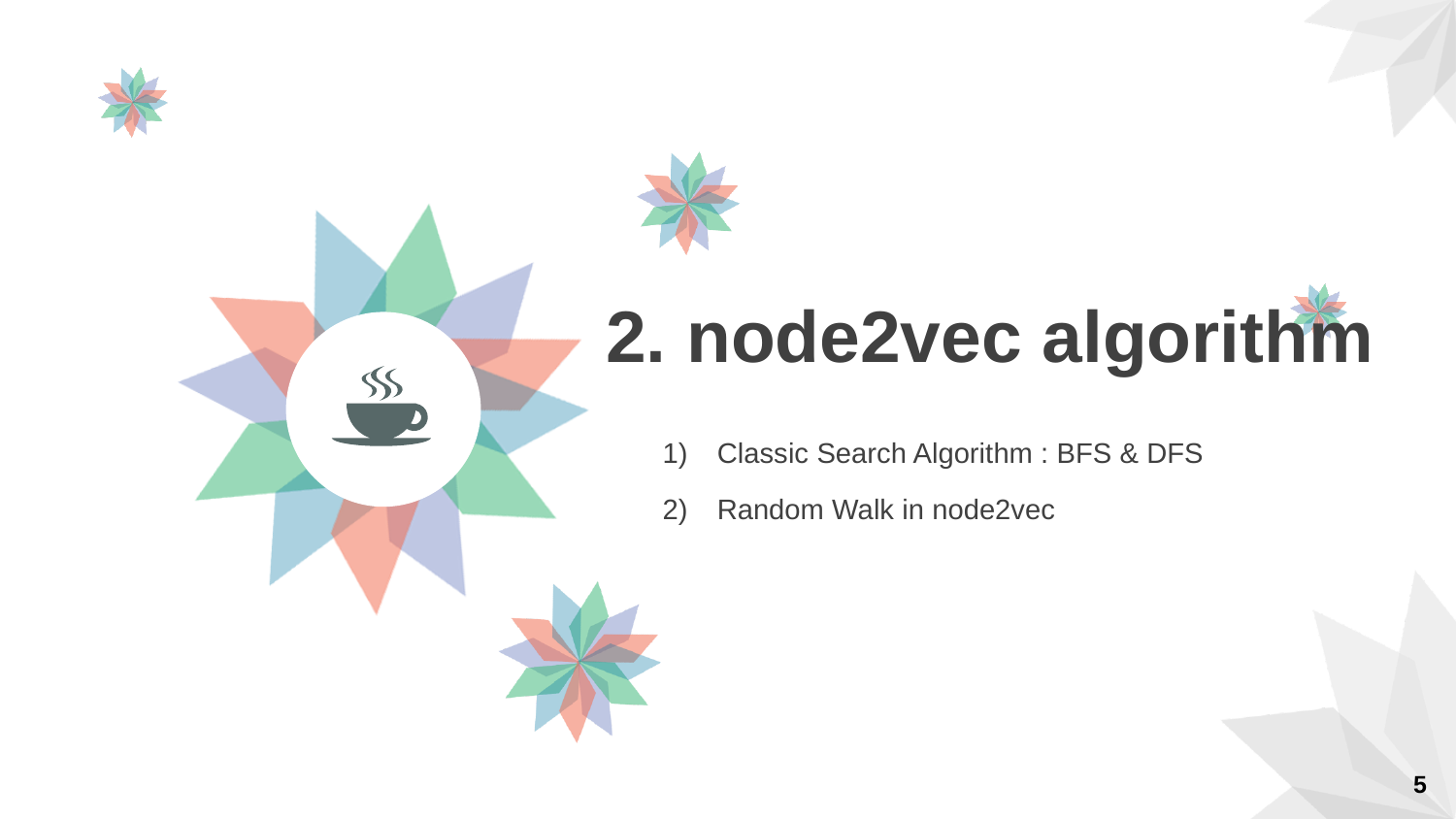

2. node2vec algorithm

Classic Search Algorithm : BFS & DFS
Random Walk in node2vec
5